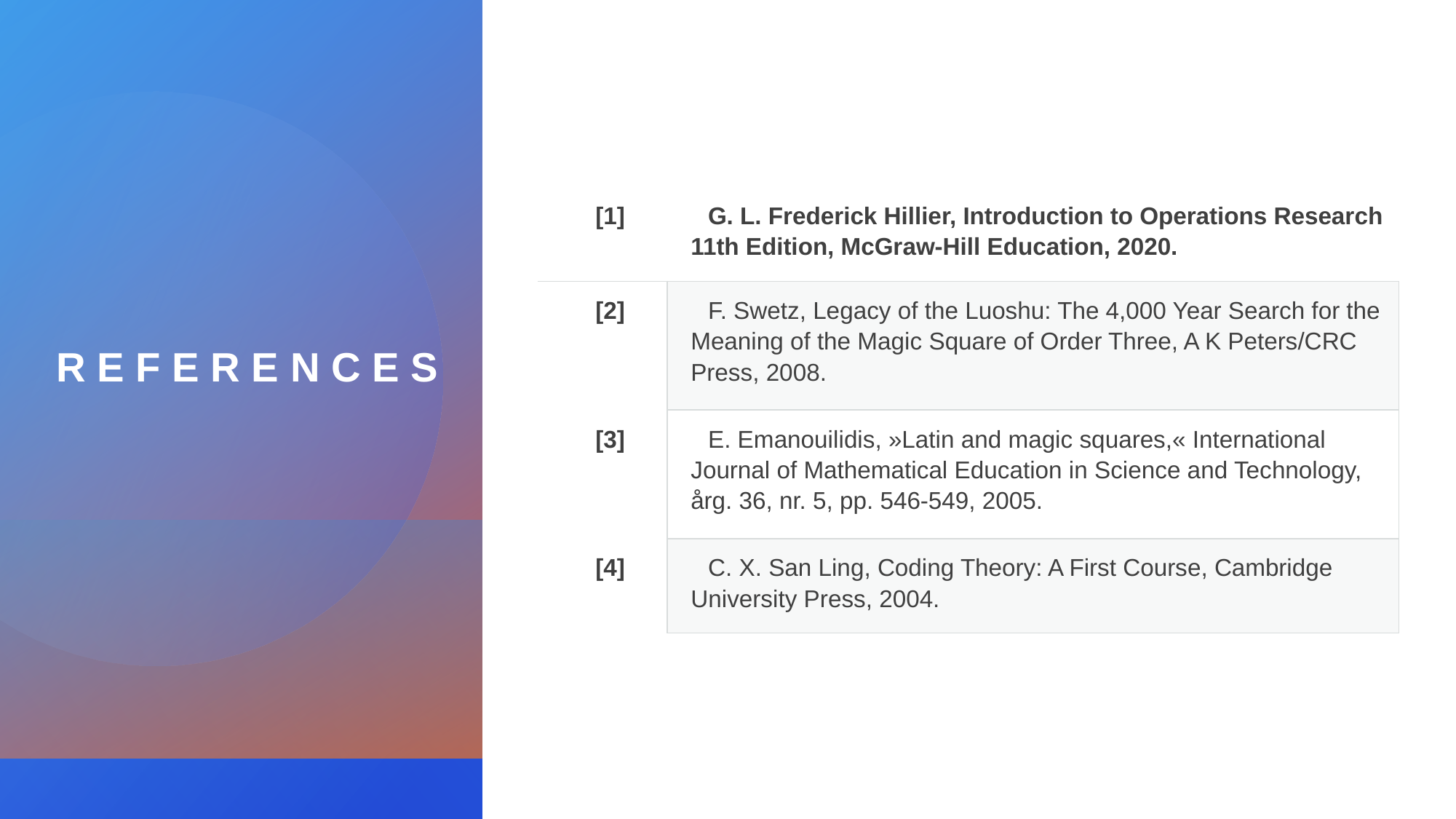

# References

| [1] | G. L. Frederick Hillier, Introduction to Operations Research 11th Edition, McGraw-Hill Education, 2020. |
| --- | --- |
| [2] | F. Swetz, Legacy of the Luoshu: The 4,000 Year Search for the Meaning of the Magic Square of Order Three, A K Peters/CRC Press, 2008. |
| [3] | E. Emanouilidis, »Latin and magic squares,« International Journal of Mathematical Education in Science and Technology, årg. 36, nr. 5, pp. 546-549, 2005. |
| [4] | C. X. San Ling, Coding Theory: A First Course, Cambridge University Press, 2004. |